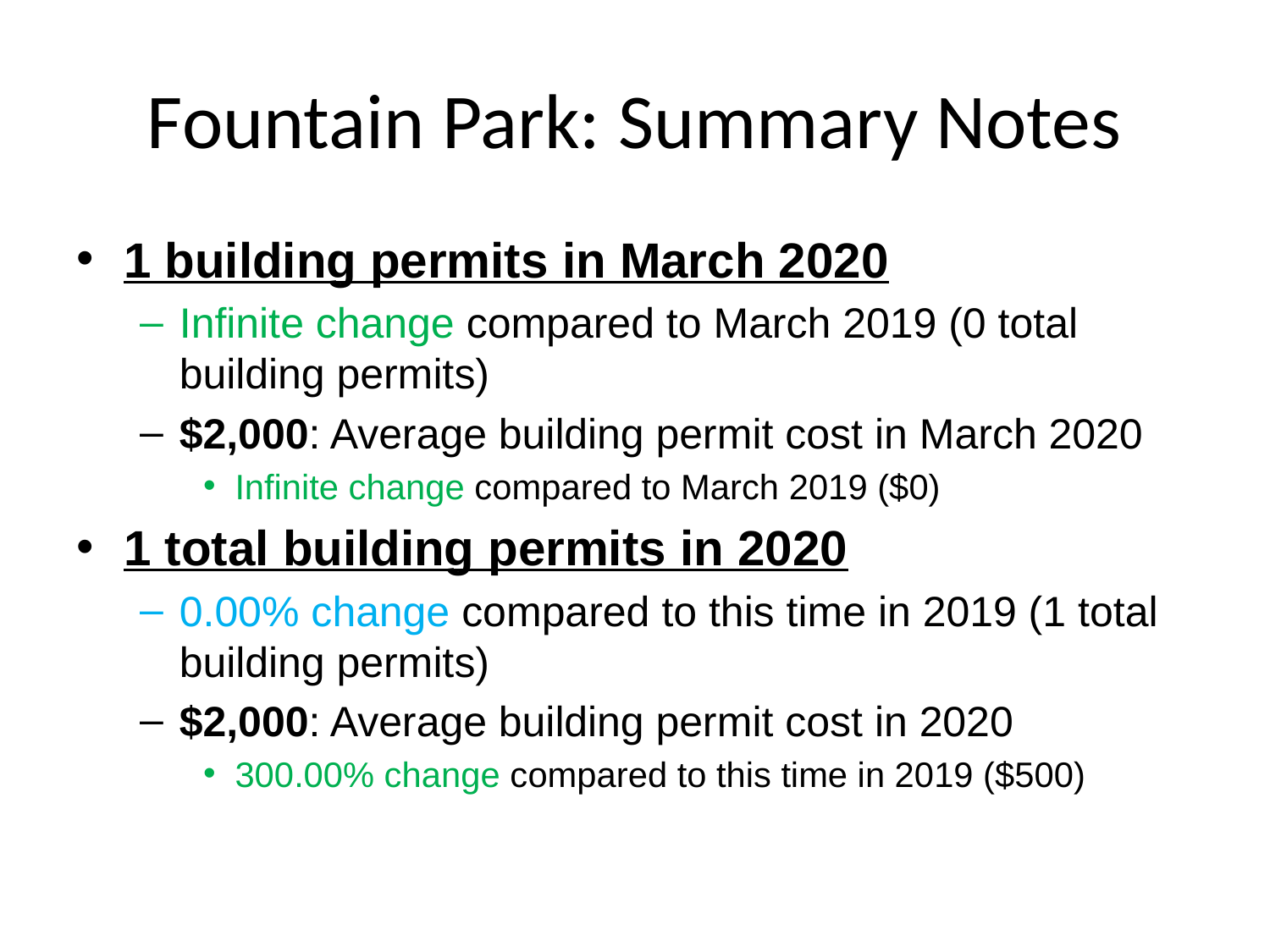

# Fountain Park: Summary Notes
1 building permits in March 2020
Infinite change compared to March 2019 (0 total building permits)
$2,000: Average building permit cost in March 2020
Infinite change compared to March 2019 ($0)
1 total building permits in 2020
0.00% change compared to this time in 2019 (1 total building permits)
$2,000: Average building permit cost in 2020
300.00% change compared to this time in 2019 ($500)